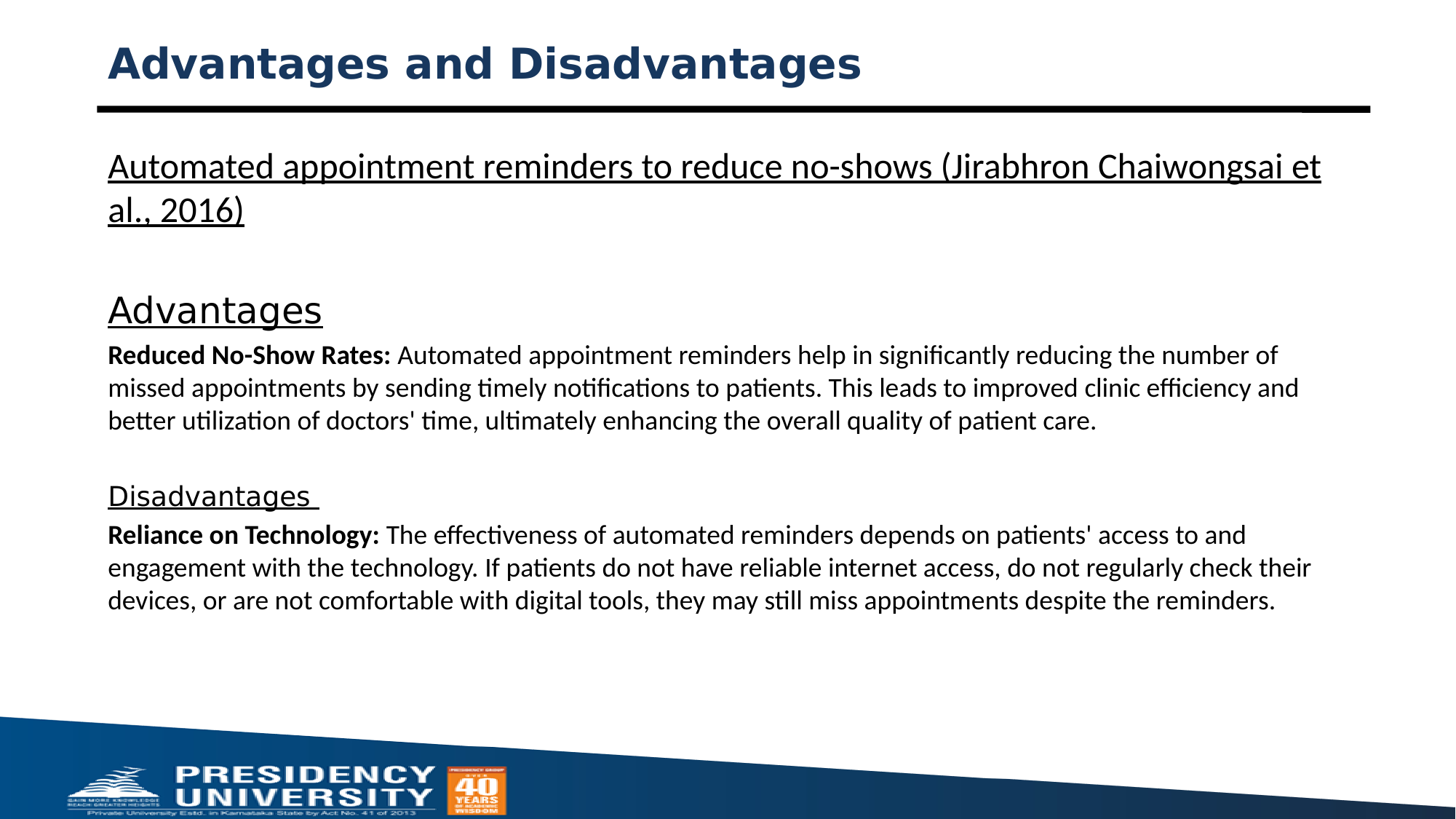

# Advantages and Disadvantages
Automated appointment reminders to reduce no-shows (Jirabhron Chaiwongsai et al., 2016)​

Advantages
Reduced No-Show Rates: Automated appointment reminders help in significantly reducing the number of missed appointments by sending timely notifications to patients. This leads to improved clinic efficiency and better utilization of doctors' time, ultimately enhancing the overall quality of patient care.

Disadvantages
Reliance on Technology: The effectiveness of automated reminders depends on patients' access to and engagement with the technology. If patients do not have reliable internet access, do not regularly check their devices, or are not comfortable with digital tools, they may still miss appointments despite the reminders.